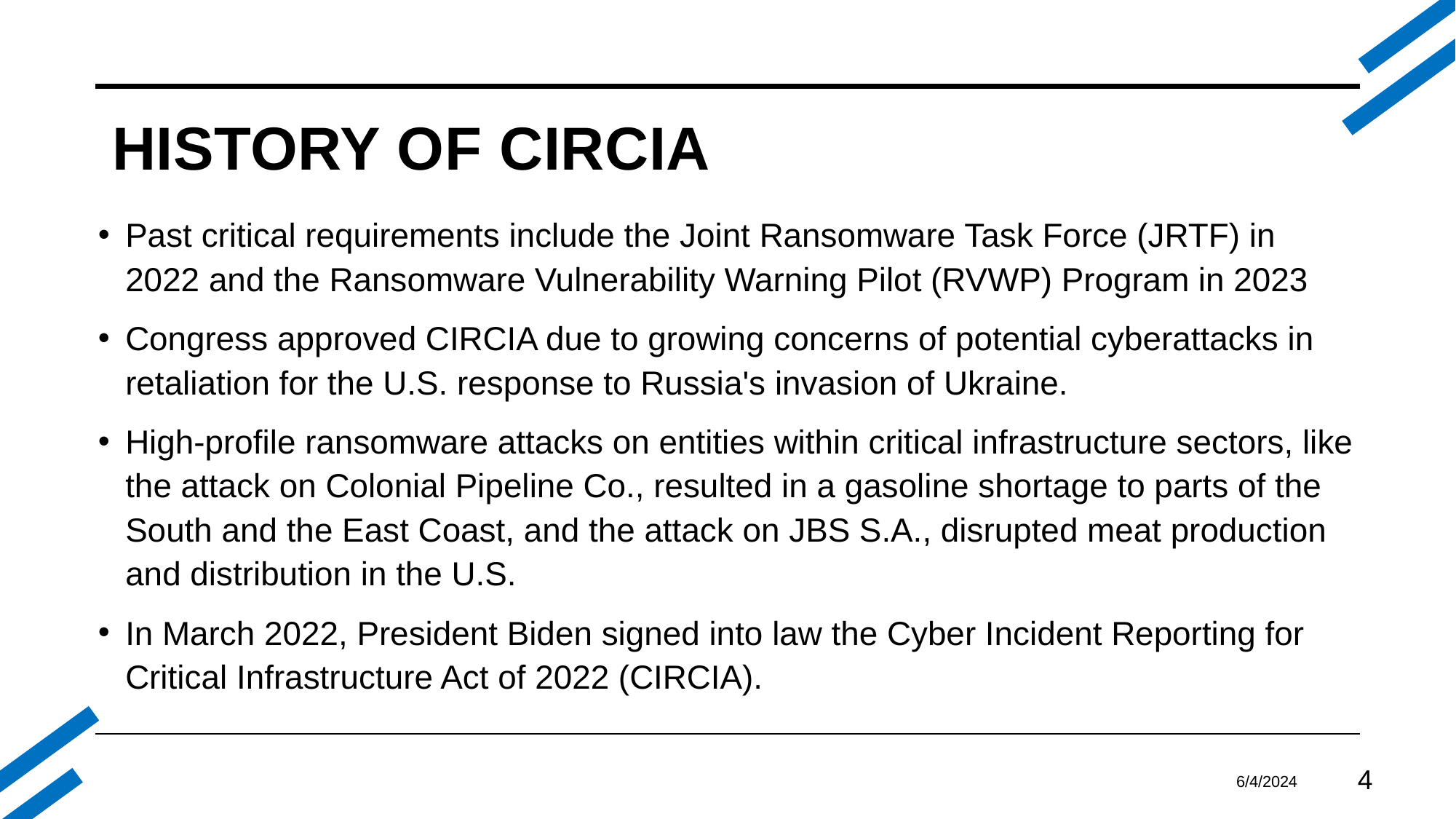

# History of CIRCIA

Past critical requirements include the Joint Ransomware Task Force (JRTF) in 2022 and the Ransomware Vulnerability Warning Pilot (RVWP) Program in 2023
Congress approved CIRCIA due to growing concerns of potential cyberattacks in retaliation for the U.S. response to Russia's invasion of Ukraine.
High-profile ransomware attacks on entities within critical infrastructure sectors, like the attack on Colonial Pipeline Co., resulted in a gasoline shortage to parts of the South and the East Coast, and the attack on JBS S.A., disrupted meat production and distribution in the U.S.
In March 2022, President Biden signed into law the Cyber Incident Reporting for Critical Infrastructure Act of 2022 (CIRCIA).

6/4/2024
4